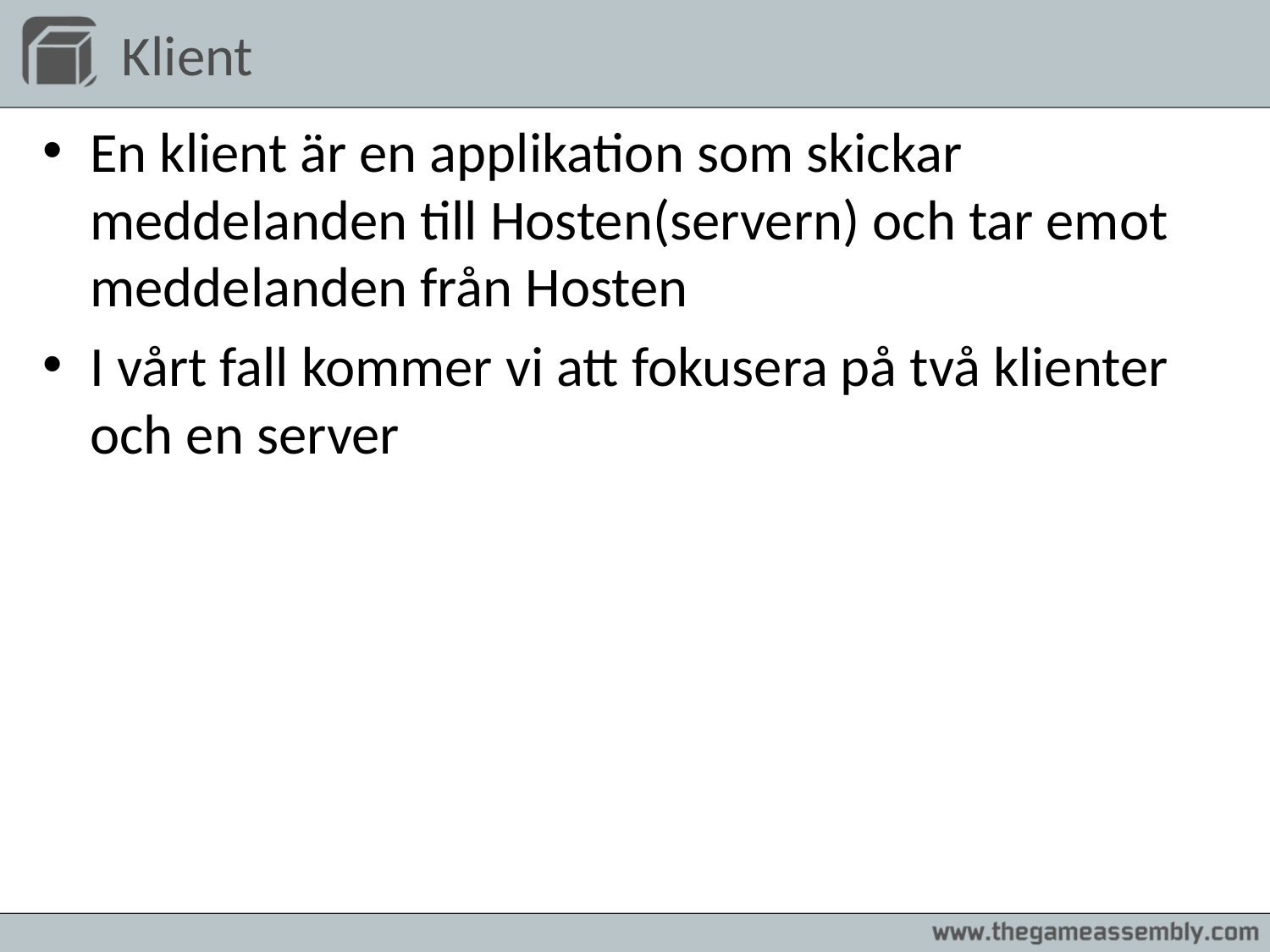

# Klient
En klient är en applikation som skickar meddelanden till Hosten(servern) och tar emot meddelanden från Hosten
I vårt fall kommer vi att fokusera på två klienter och en server